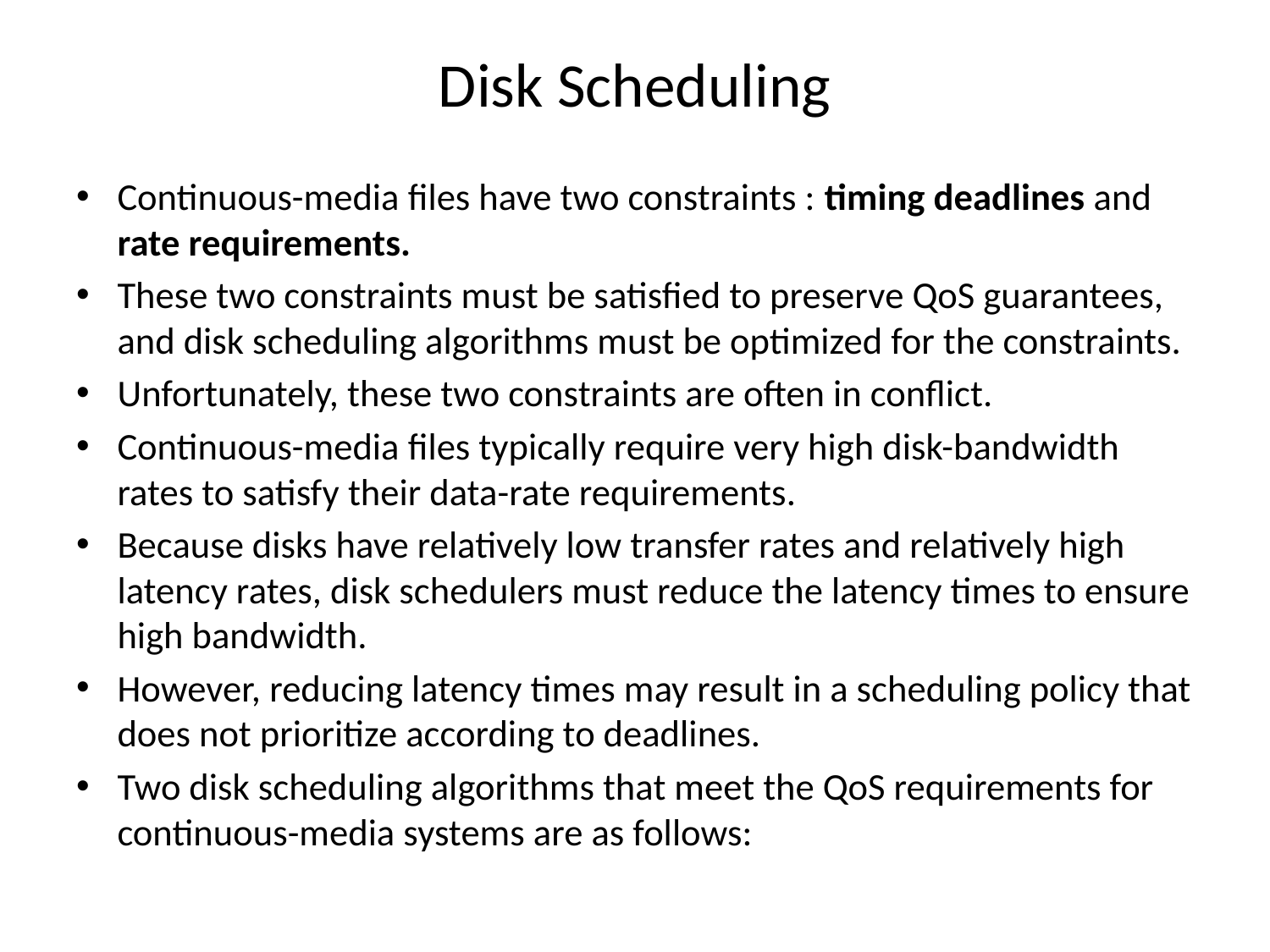

# Disk Scheduling
Continuous-media files have two constraints : timing deadlines and rate requirements.
These two constraints must be satisfied to preserve QoS guarantees, and disk scheduling algorithms must be optimized for the constraints.
Unfortunately, these two constraints are often in conflict.
Continuous-media files typically require very high disk-bandwidth rates to satisfy their data-rate requirements.
Because disks have relatively low transfer rates and relatively high latency rates, disk schedulers must reduce the latency times to ensure high bandwidth.
However, reducing latency times may result in a scheduling policy that does not prioritize according to deadlines.
Two disk scheduling algorithms that meet the QoS requirements for continuous-media systems are as follows: